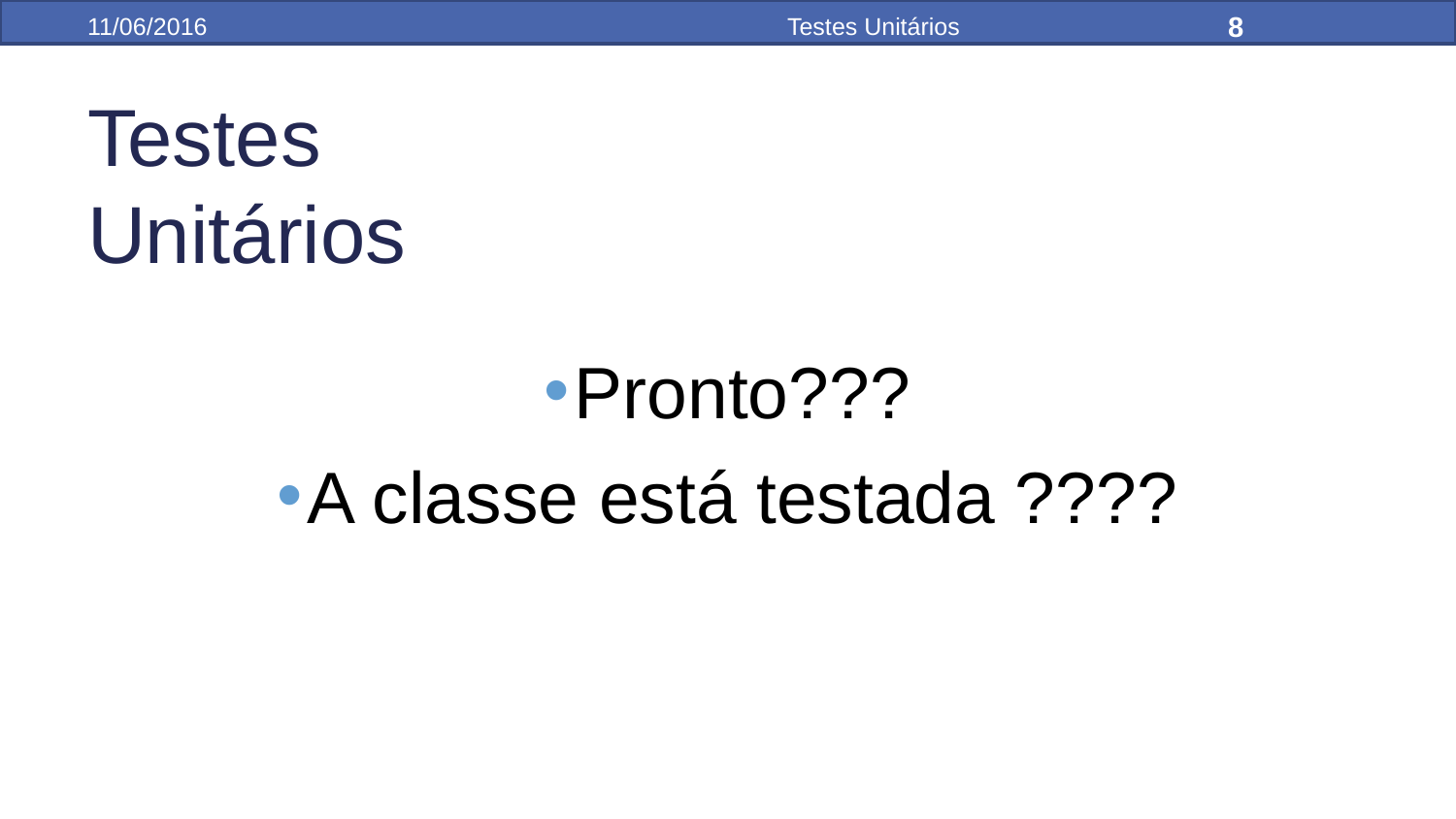

8
11/06/2016
Testes Unitários
Testes Unitários
Pronto???
A classe está testada ????